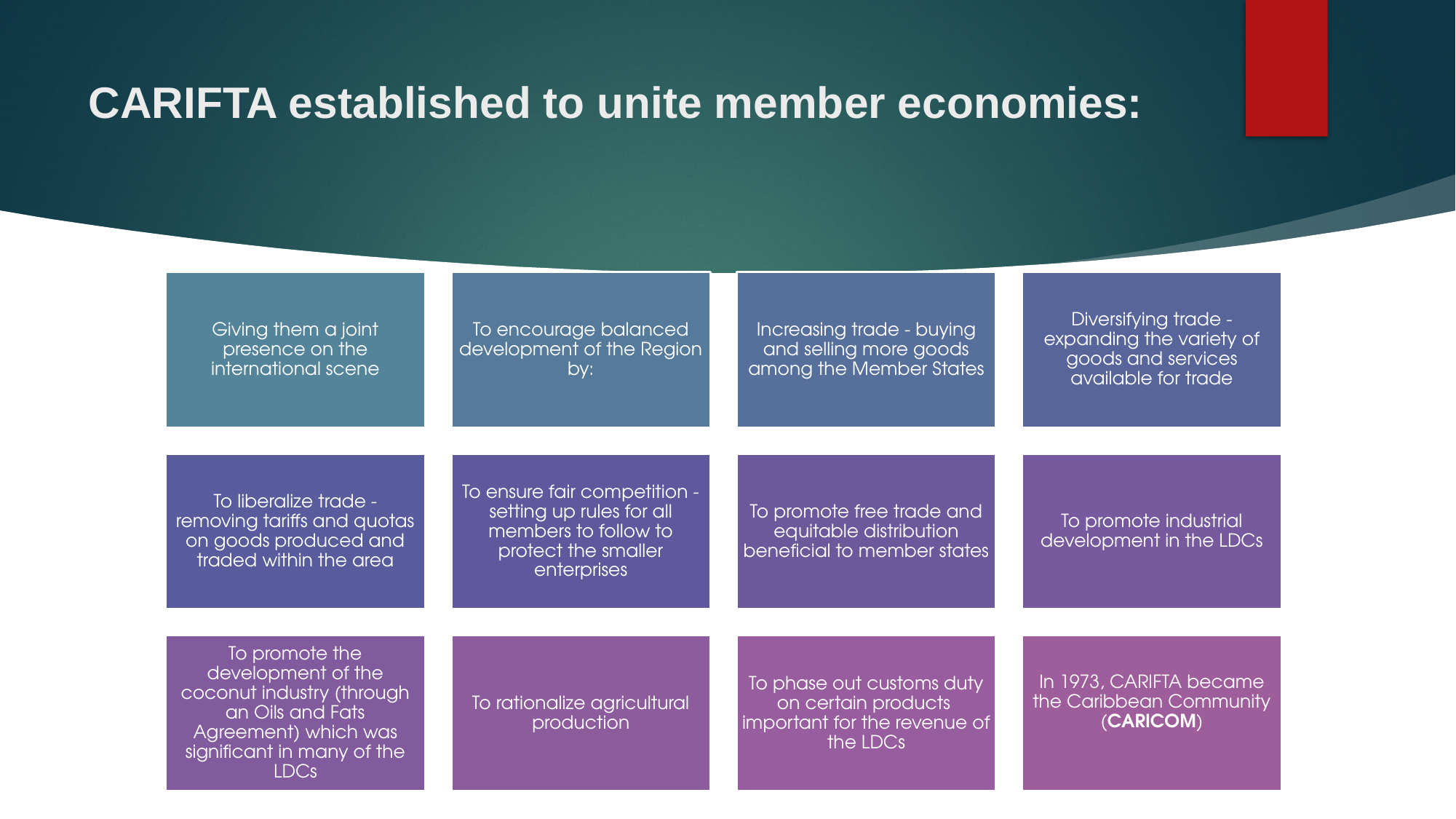

# CARIFTA established to unite member economies:

Giving them a joint presence on the international scene
To encourage balanced development of the Region by:
Increasing trade - buying and selling more goods among the Member States
Diversifying trade - expanding the variety of goods and services available for trade
To liberalize trade - removing tariffs and quotas on goods produced and traded within the area
To ensure fair competition - setting up rules for all members to follow to protect the smaller enterprises
To promote free trade and equitable distribution beneficial to member states
To promote industrial development in the LDCs
To promote the development of the coconut industry (through an Oils and Fats Agreement) which was significant in many of the LDCs
To rationalize agricultural production
To phase out customs duty on certain products  important for the revenue of the LDCs
In 1973, CARIFTA became the Caribbean Community (CARICOM)